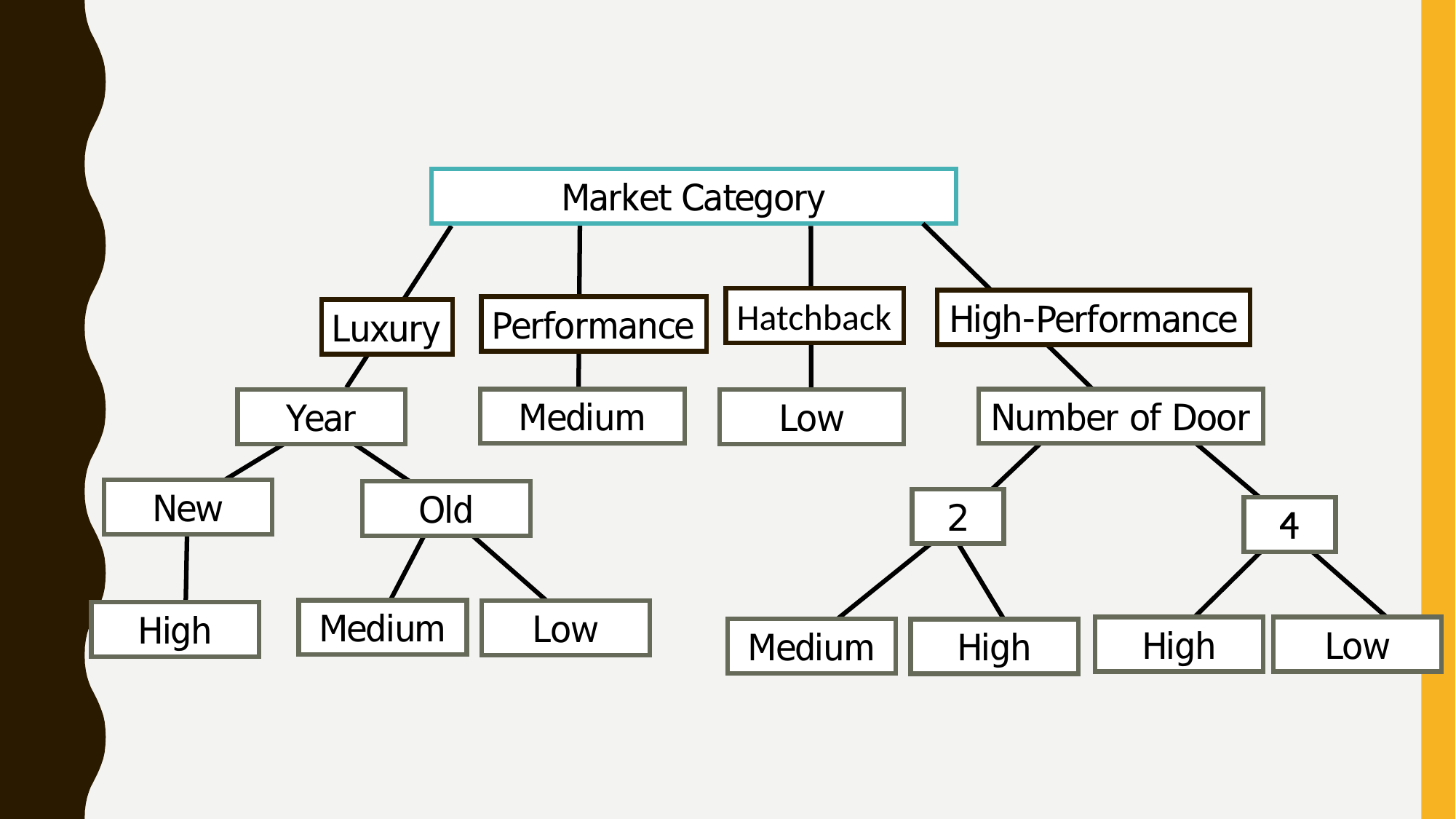

#
Market Category
Hatchback
High-Performance
Performance
Luxury
Medium
Number of Door
Year
Low
New
Old
2
4
Medium
Low
High
High
Low
Medium
High